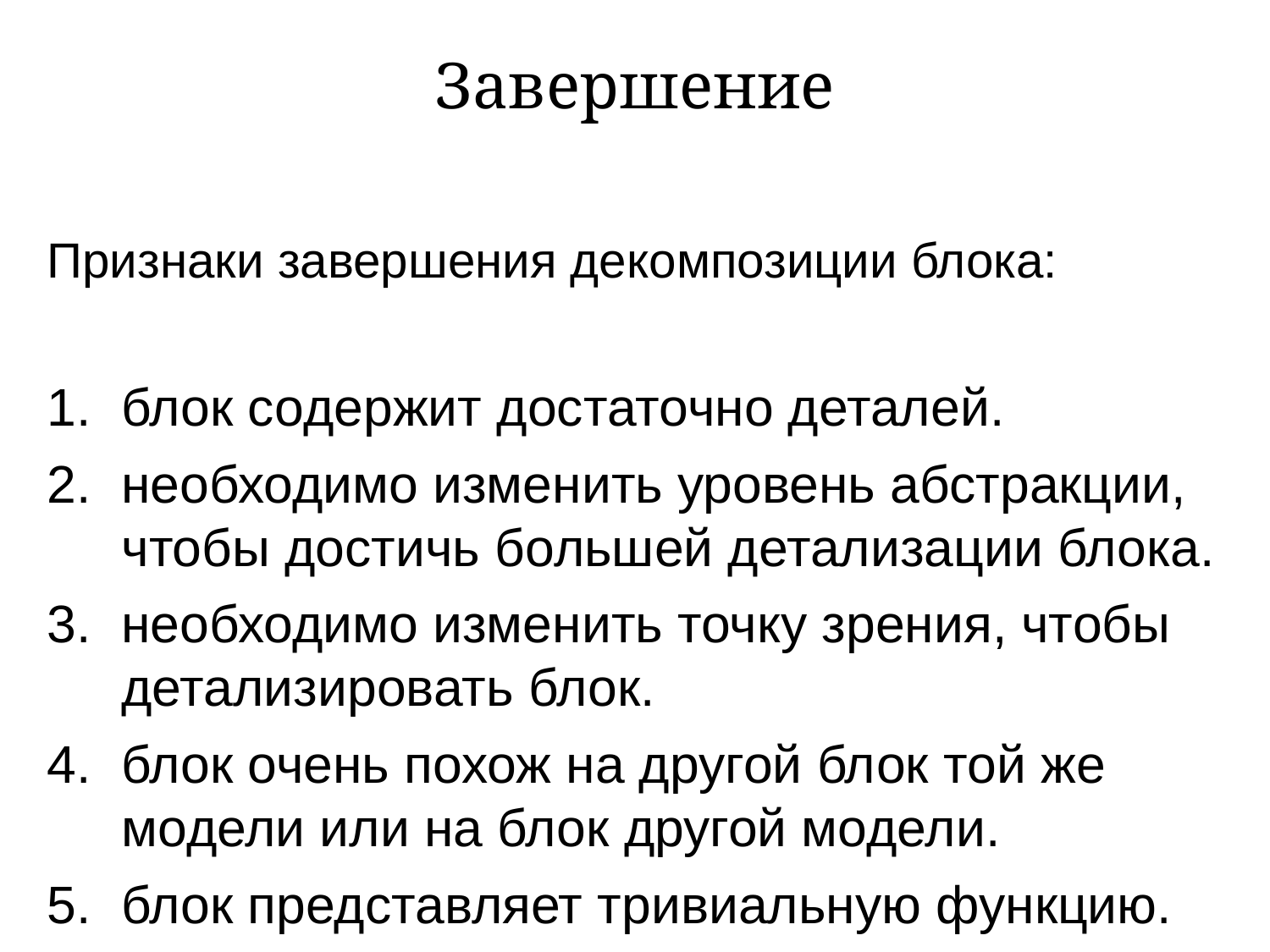

# Завершение
Признаки завершения декомпозиции блока:

блок содержит достаточно деталей.
необходимо изменить уровень абстракции, чтобы достичь большей детализации блока.
необходимо изменить точку зрения, чтобы детализировать блок.
блок очень похож на другой блок той же модели или на блок другой модели.
блок представляет тривиальную функцию.